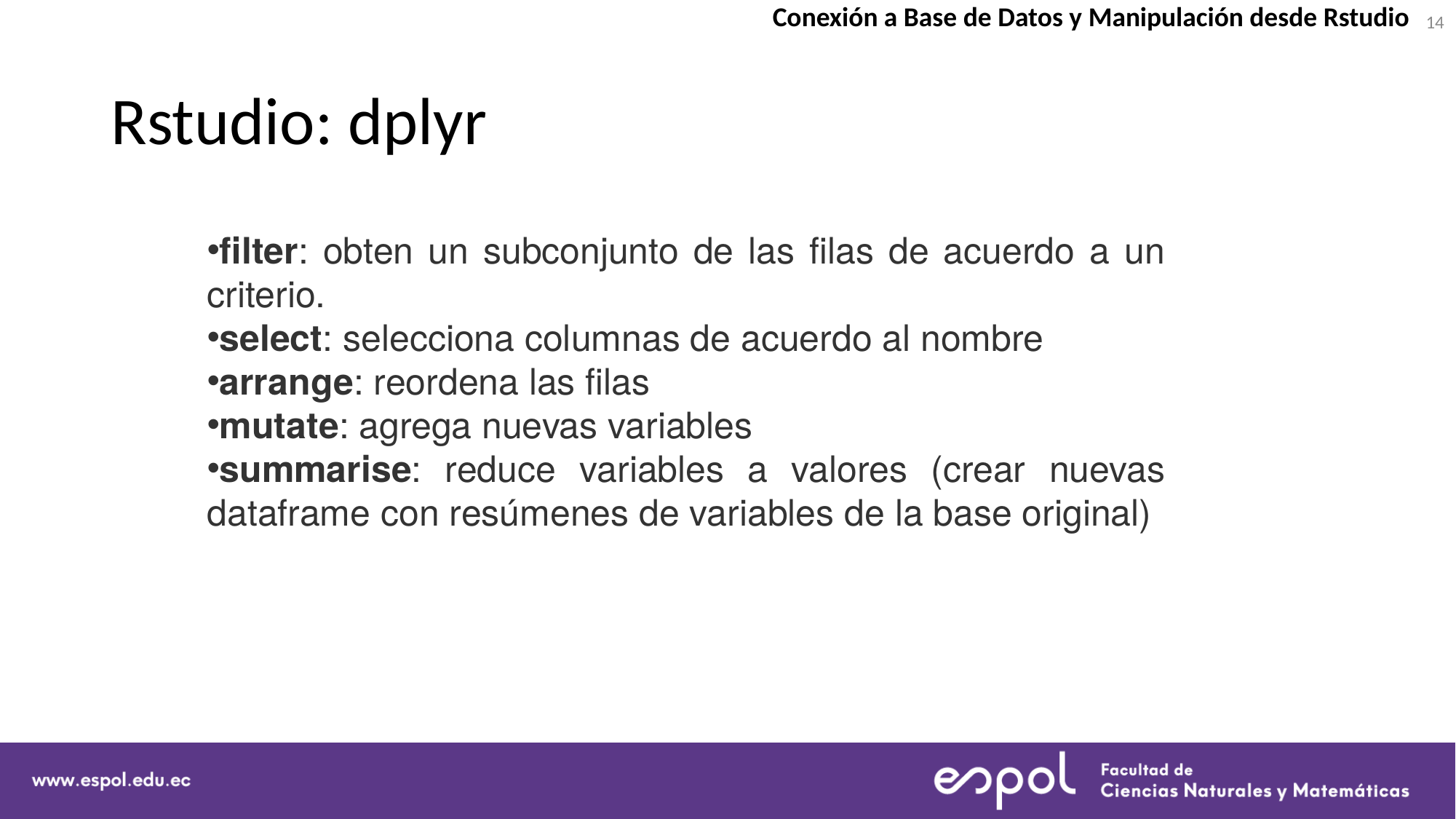

14
Conexión a Base de Datos y Manipulación desde Rstudio
# Rstudio: dplyr

filter: obten un subconjunto de las filas de acuerdo a un criterio.
select: selecciona columnas de acuerdo al nombre
arrange: reordena las filas
mutate: agrega nuevas variables
summarise: reduce variables a valores (crear nuevas dataframe con resúmenes de variables de la base original)